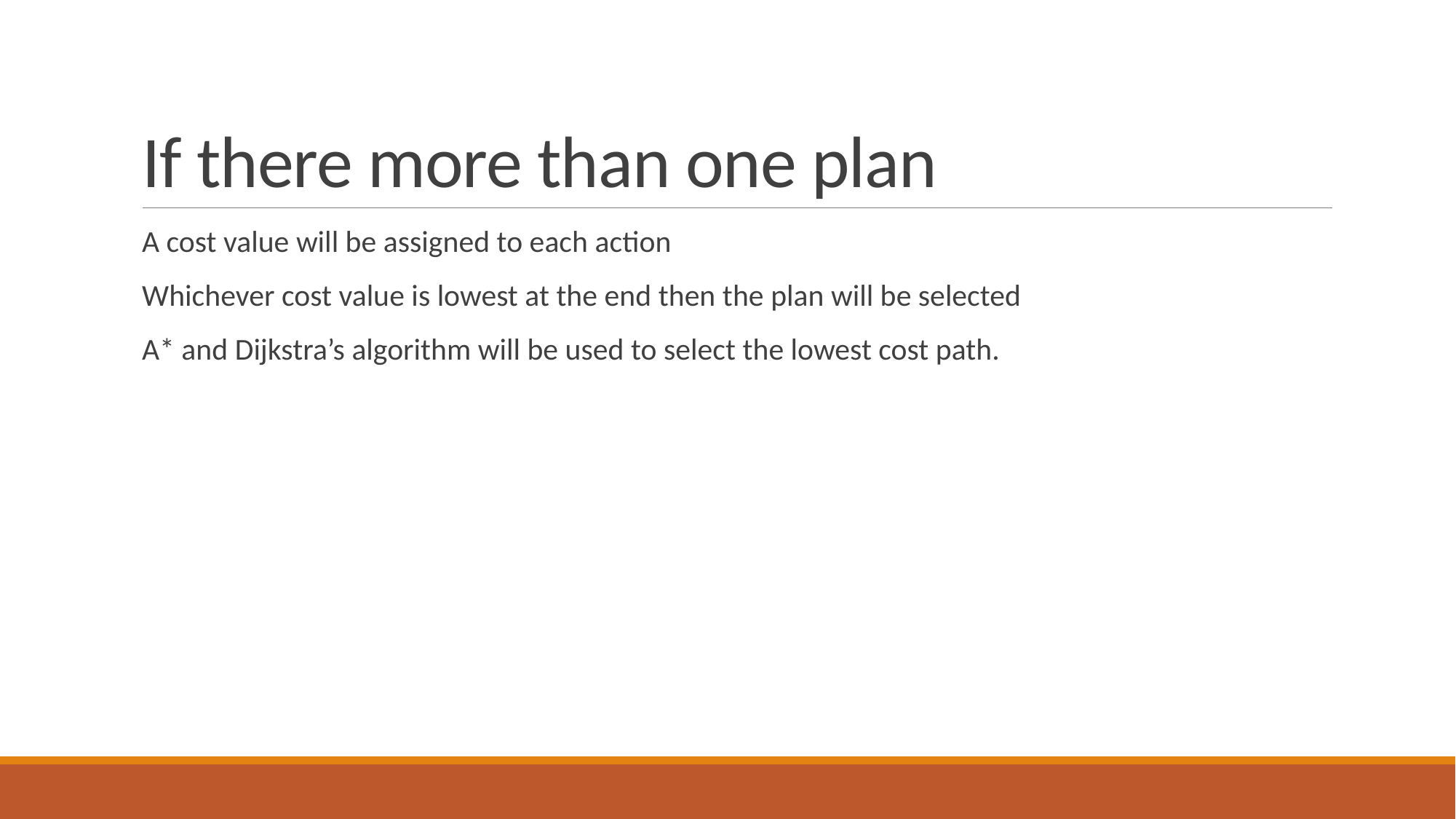

# If there more than one plan
A cost value will be assigned to each action
Whichever cost value is lowest at the end then the plan will be selected
A* and Dijkstra’s algorithm will be used to select the lowest cost path.